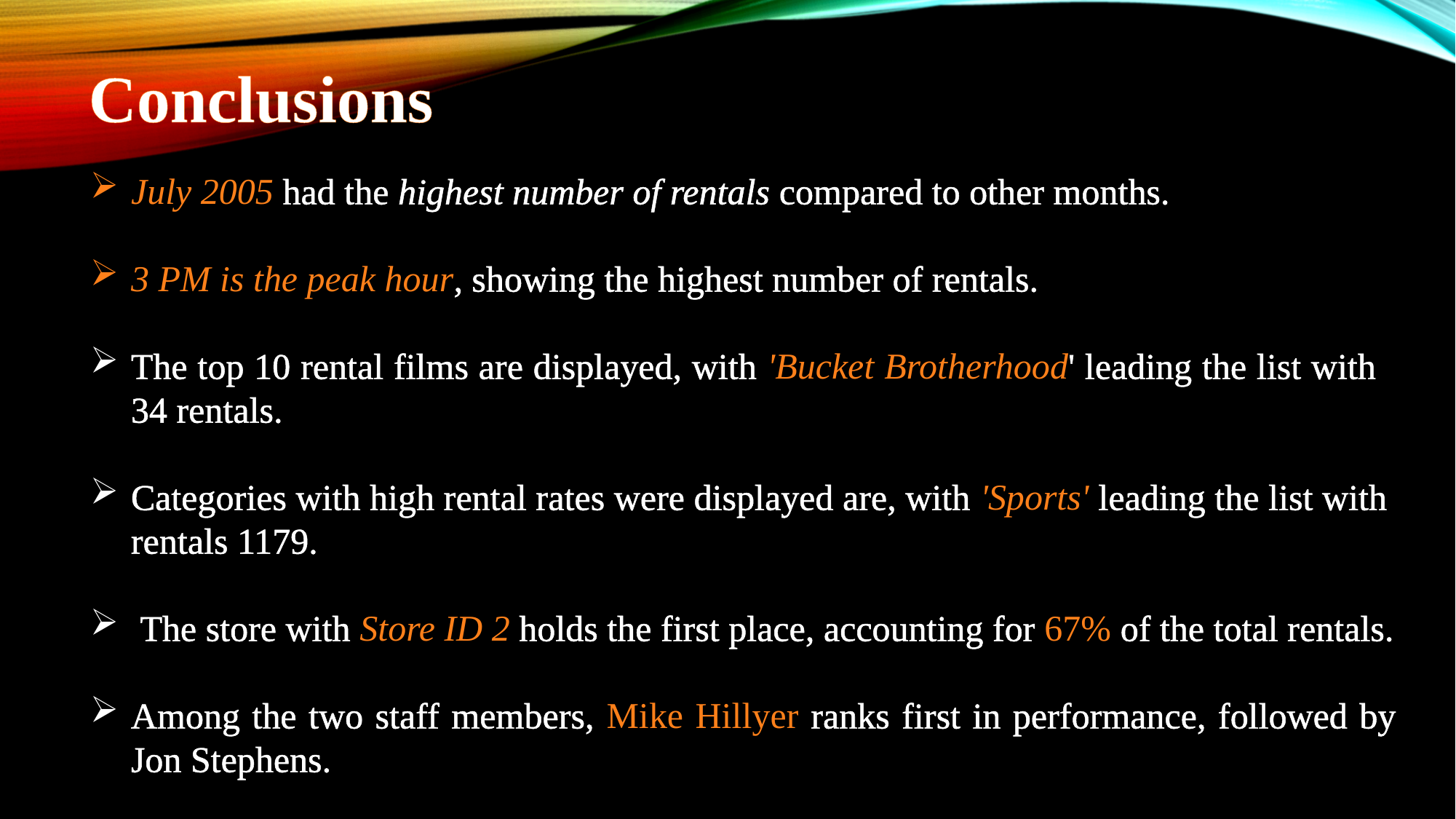

Conclusions
July 2005 had the highest number of rentals compared to other months.

3 PM is the peak hour, showing the highest number of rentals.

The top 10 rental films are displayed, with 'Bucket Brotherhood' leading the list with   34 rentals.

Categories with high rental rates were displayed are, with 'Sports' leading the list with  rentals 1179.

 The store with Store ID 2 holds the first place, accounting for 67% of the total rentals.

Among the two staff members, Mike Hillyer ranks first in performance, followed by Jon Stephens.